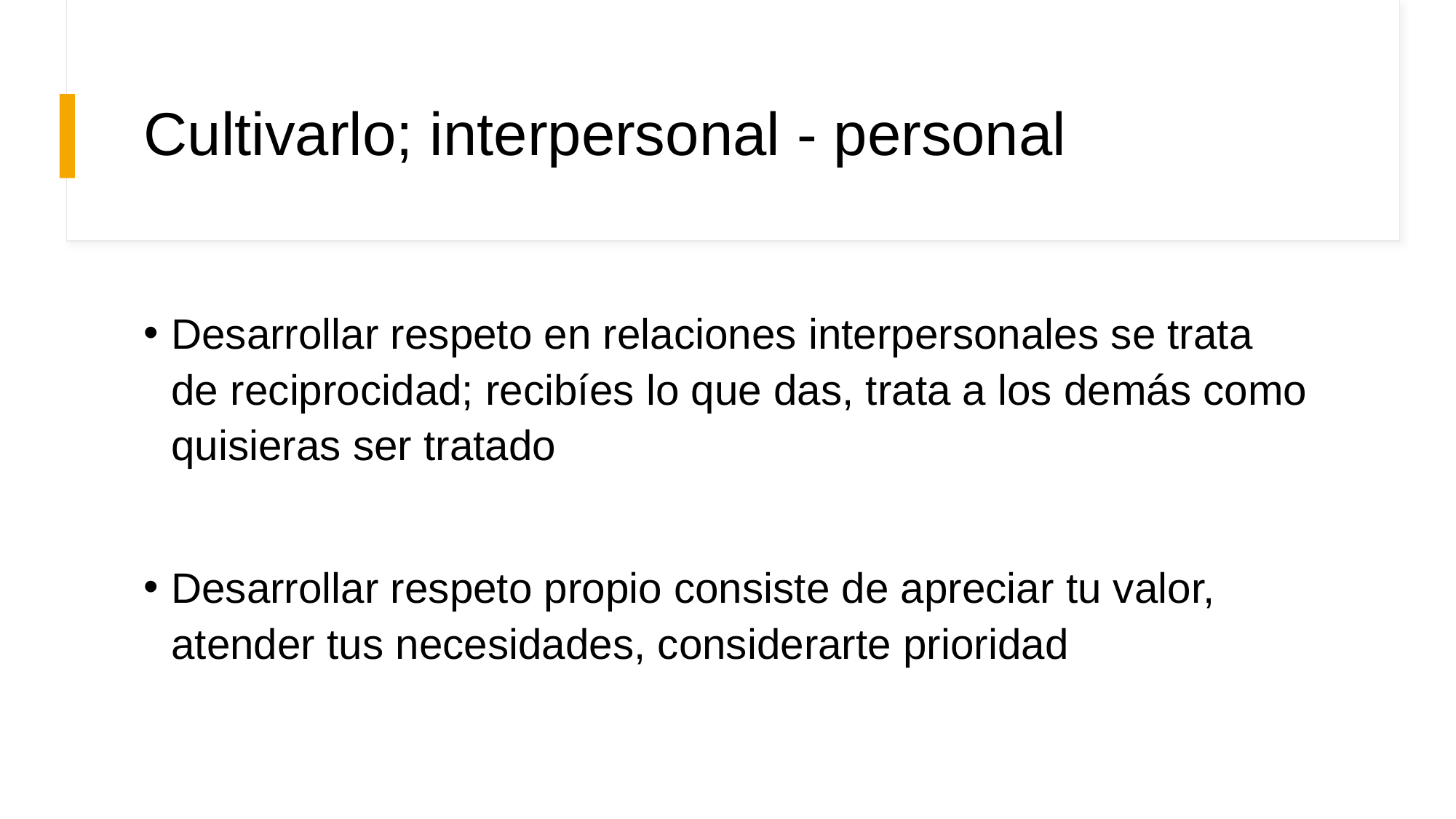

# Cultivarlo; interpersonal - personal
Desarrollar respeto en relaciones interpersonales se trata de reciprocidad; recibíes lo que das, trata a los demás como quisieras ser tratado

Desarrollar respeto propio consiste de apreciar tu valor, atender tus necesidades, considerarte prioridad